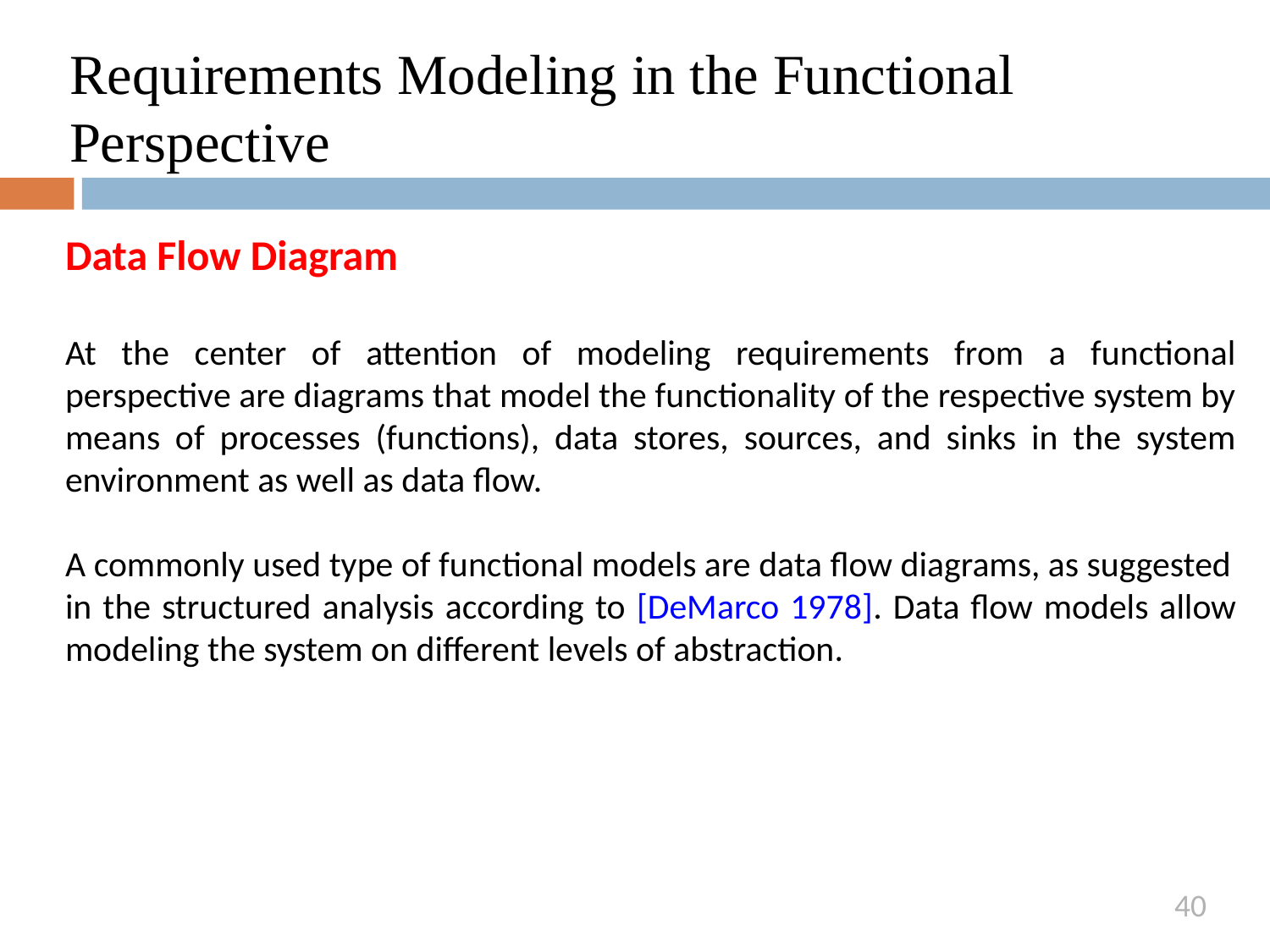

# Requirements Modeling in the Functional Perspective
Data Flow Diagram

At the center of attention of modeling requirements from a functional perspective are diagrams that model the functionality of the respective system by means of processes (functions), data stores, sources, and sinks in the system environment as well as data flow.

A commonly used type of functional models are data flow diagrams, as suggested
in the structured analysis according to [DeMarco 1978]. Data flow models allow modeling the system on different levels of abstraction.
40